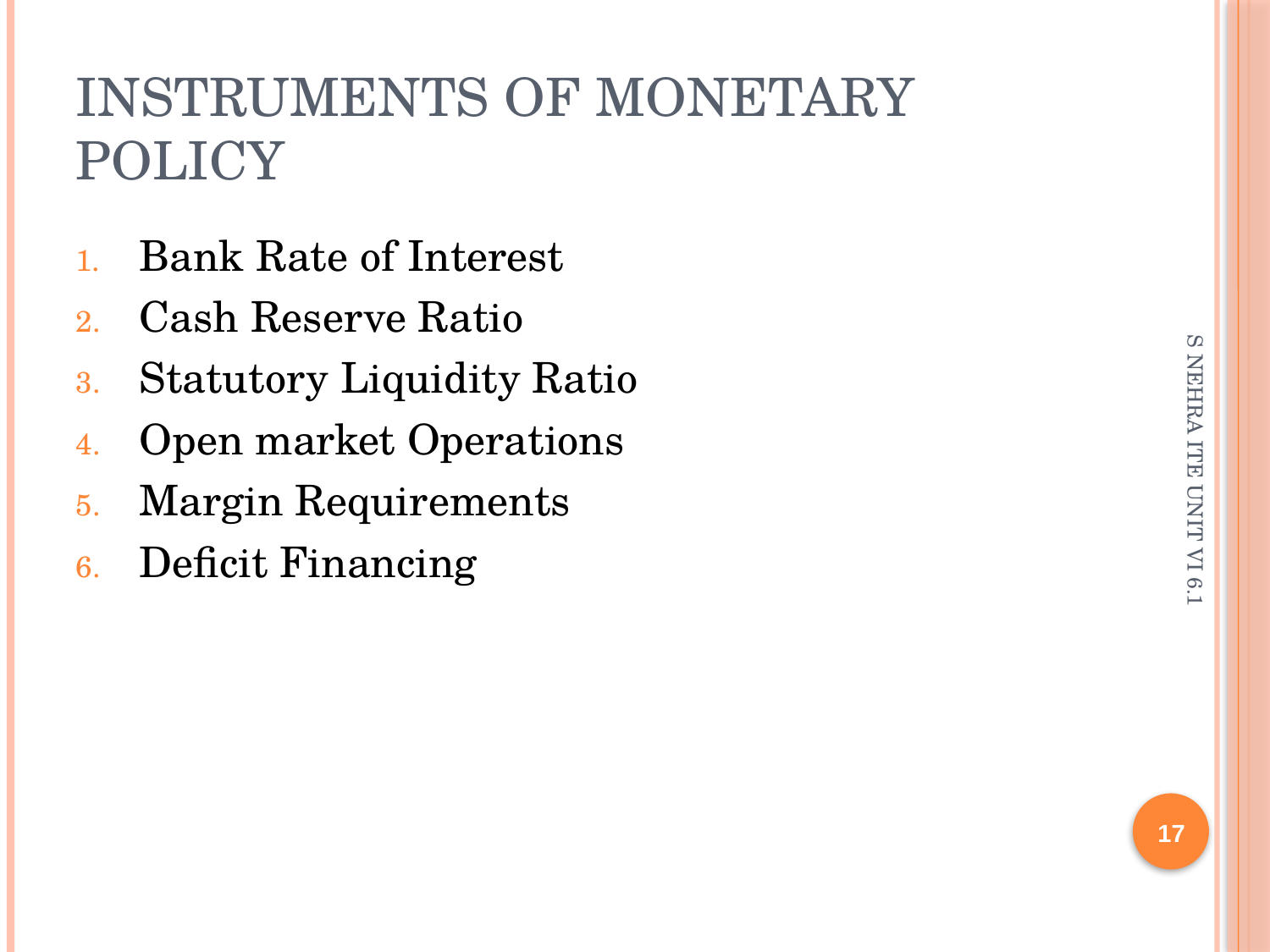

# INSTRUMENTS OF MONETARY POLICY
Bank Rate of Interest
Cash Reserve Ratio
Statutory Liquidity Ratio
Open market Operations
Margin Requirements
Deficit Financing
S NEHRA ITE UNIT VI 6.1
17